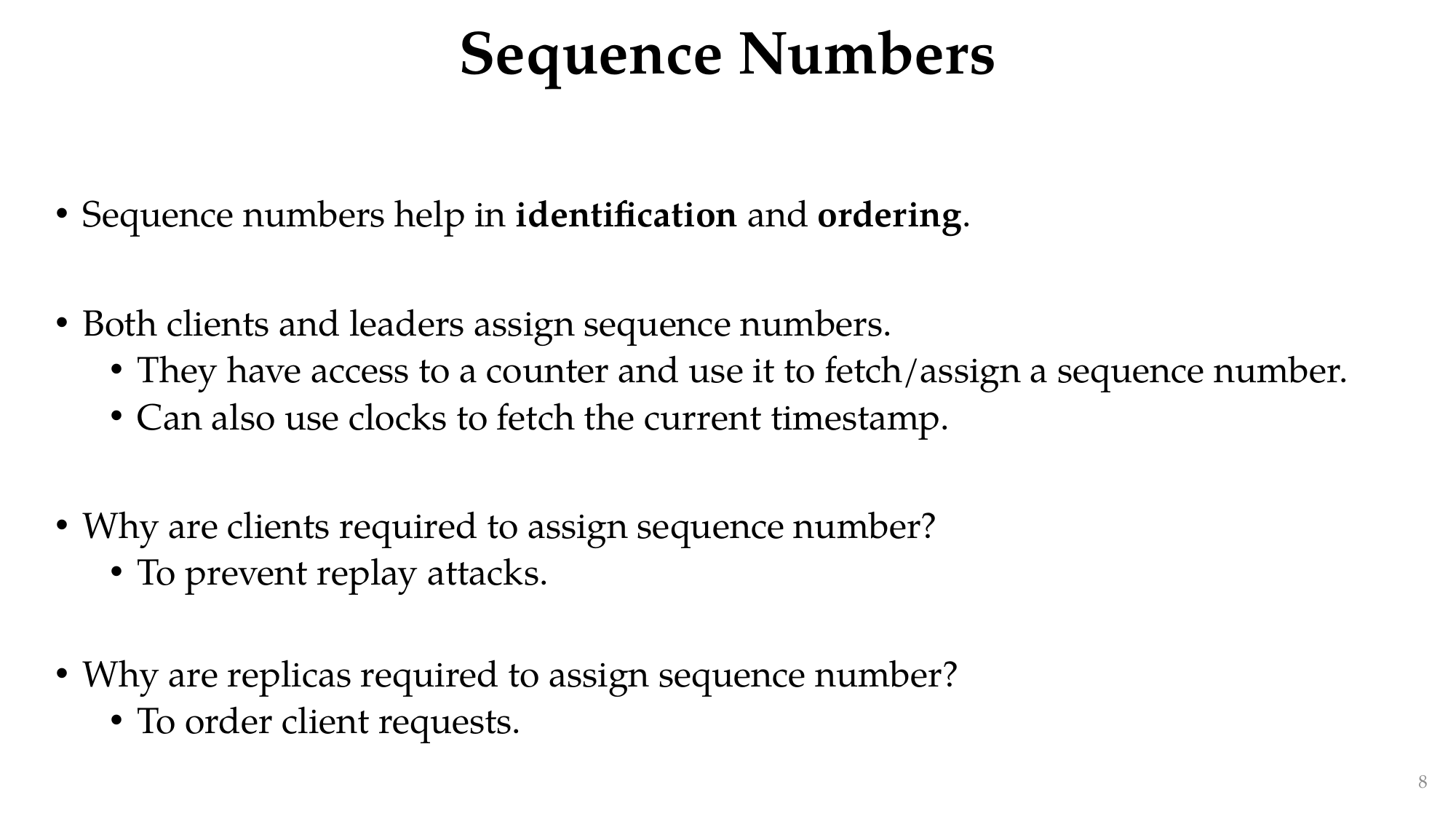

# Sequence Numbers
Sequence numbers help in identification and ordering.

Both clients and leaders assign sequence numbers.
They have access to a counter and use it to fetch/assign a sequence number.
Can also use clocks to fetch the current timestamp.

Why are clients required to assign sequence number?
To prevent replay attacks.

Why are replicas required to assign sequence number?
To order client requests.

8